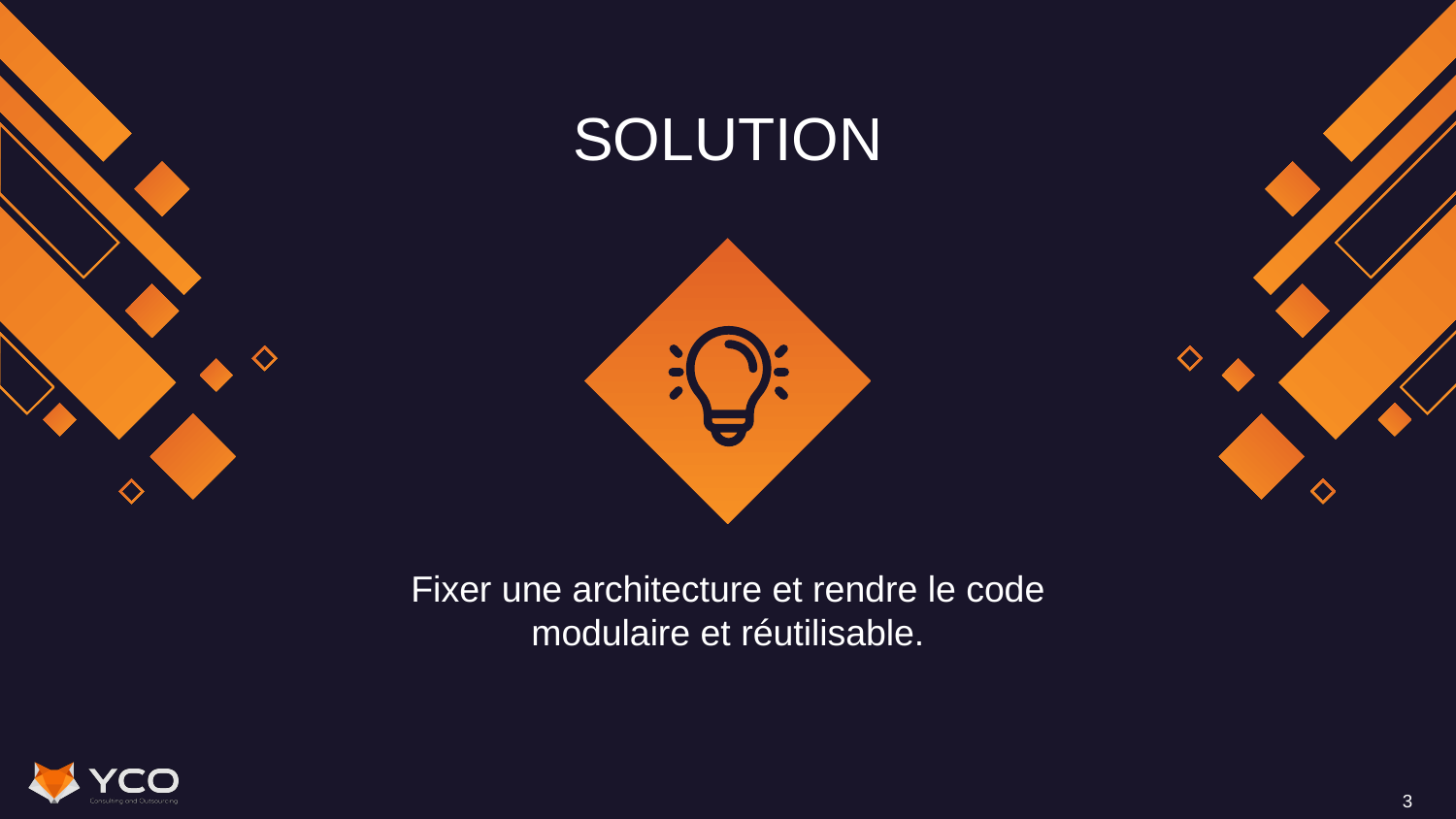

# SOLUTION

Fixer une architecture et rendre le code modulaire et réutilisable.